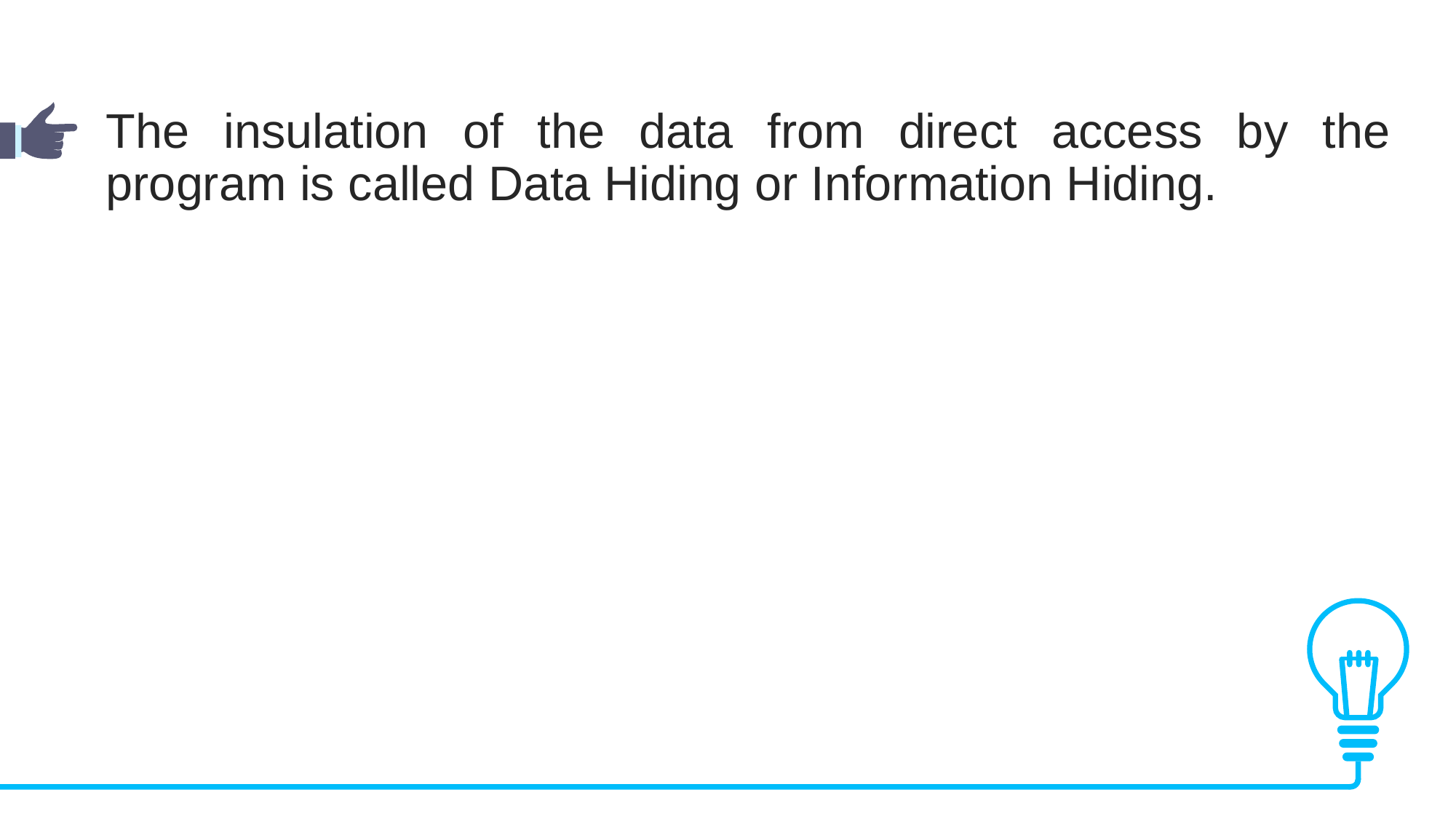

The insulation of the data from direct access by the program is called Data Hiding or Information Hiding.